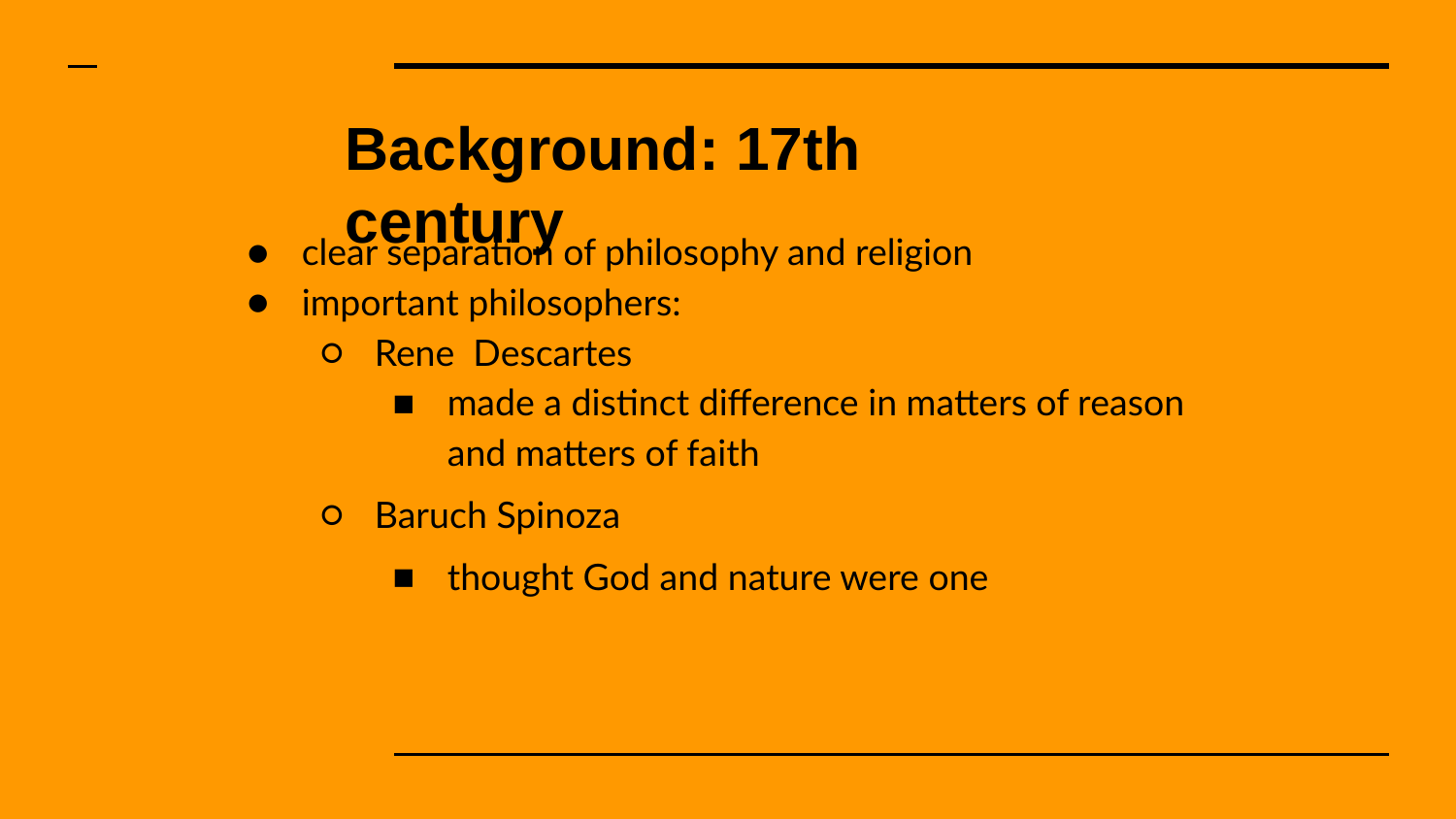

# Background: 17th century
clear separation of philosophy and religion
important philosophers:
Rene  Descartes
made a distinct difference in matters of reason and matters of faith
Baruch Spinoza
thought God and nature were one